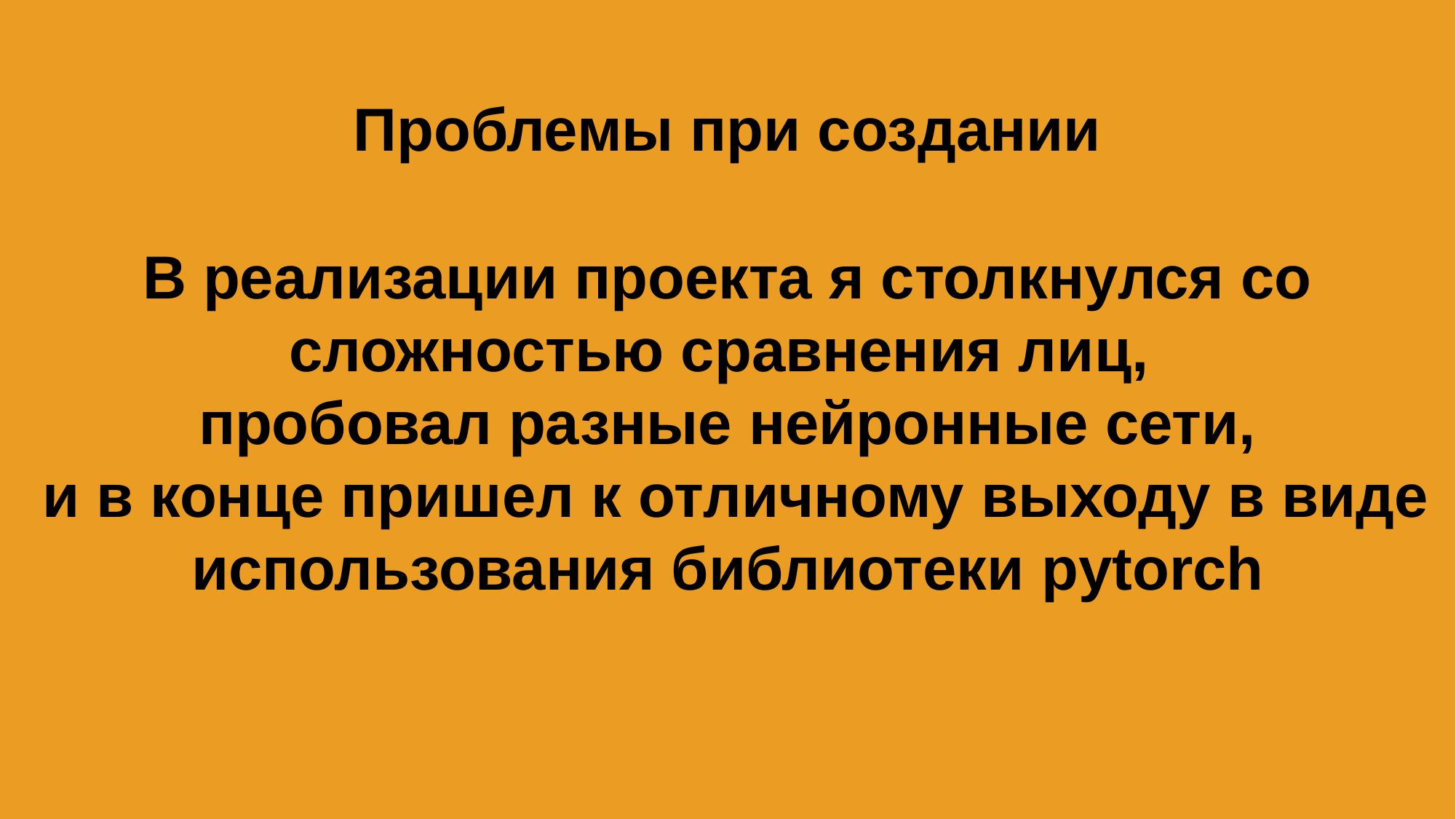

Проблемы при создании
В реализации проекта я столкнулся со сложностью сравнения лиц,
пробовал разные нейронные сети,
 и в конце пришел к отличному выходу в виде использования библиотеки pytorch